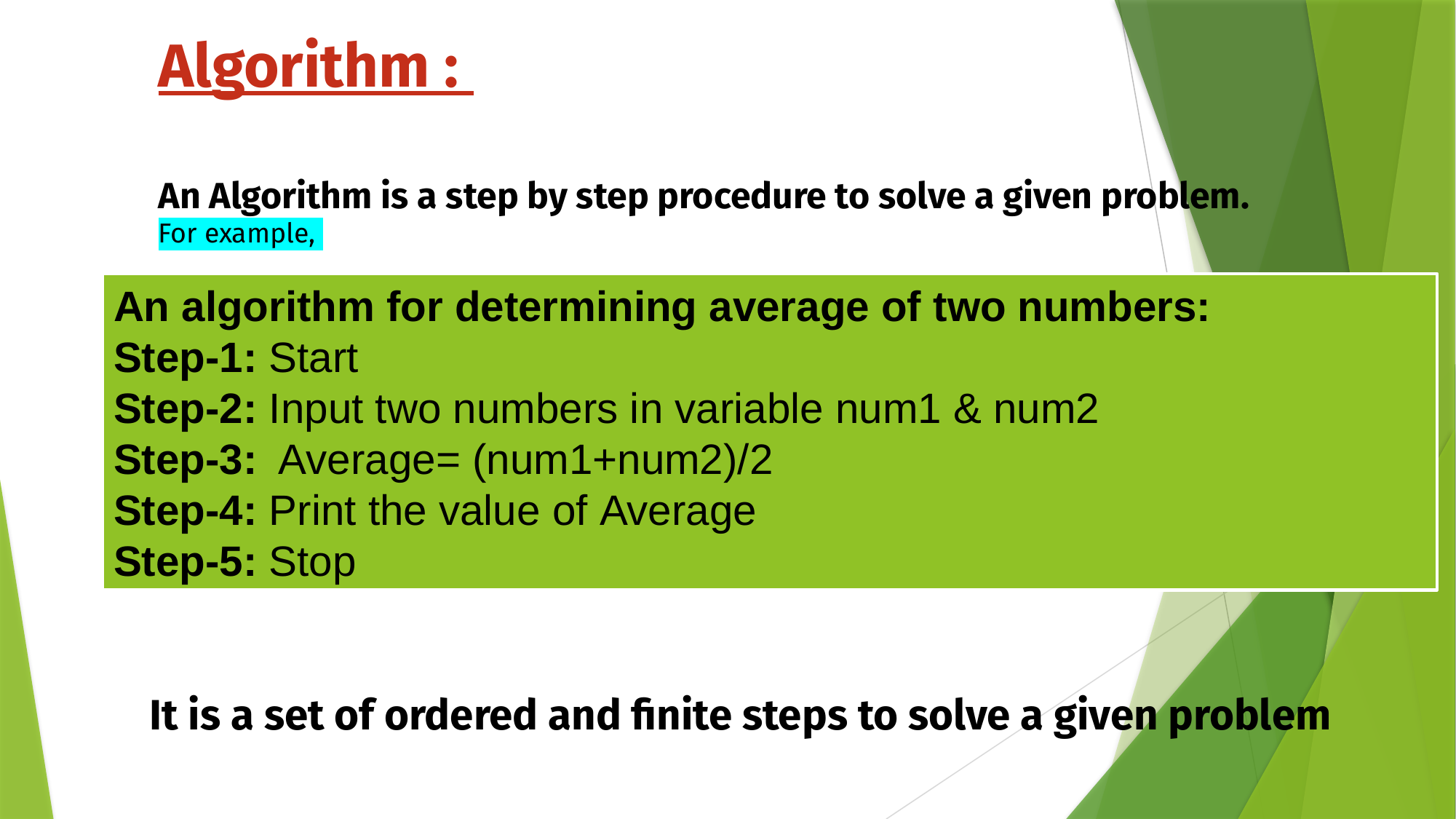

Algorithm :

An Algorithm is a step by step procedure to solve a given problem.
For example,
An algorithm for determining average of two numbers:
Step-1: Start
Step-2: Input two numbers in variable num1 & num2
Step-3:  Average= (num1+num2)/2
Step-4: Print the value of Average
Step-5: Stop
It is a set of ordered and finite steps to solve a given problem